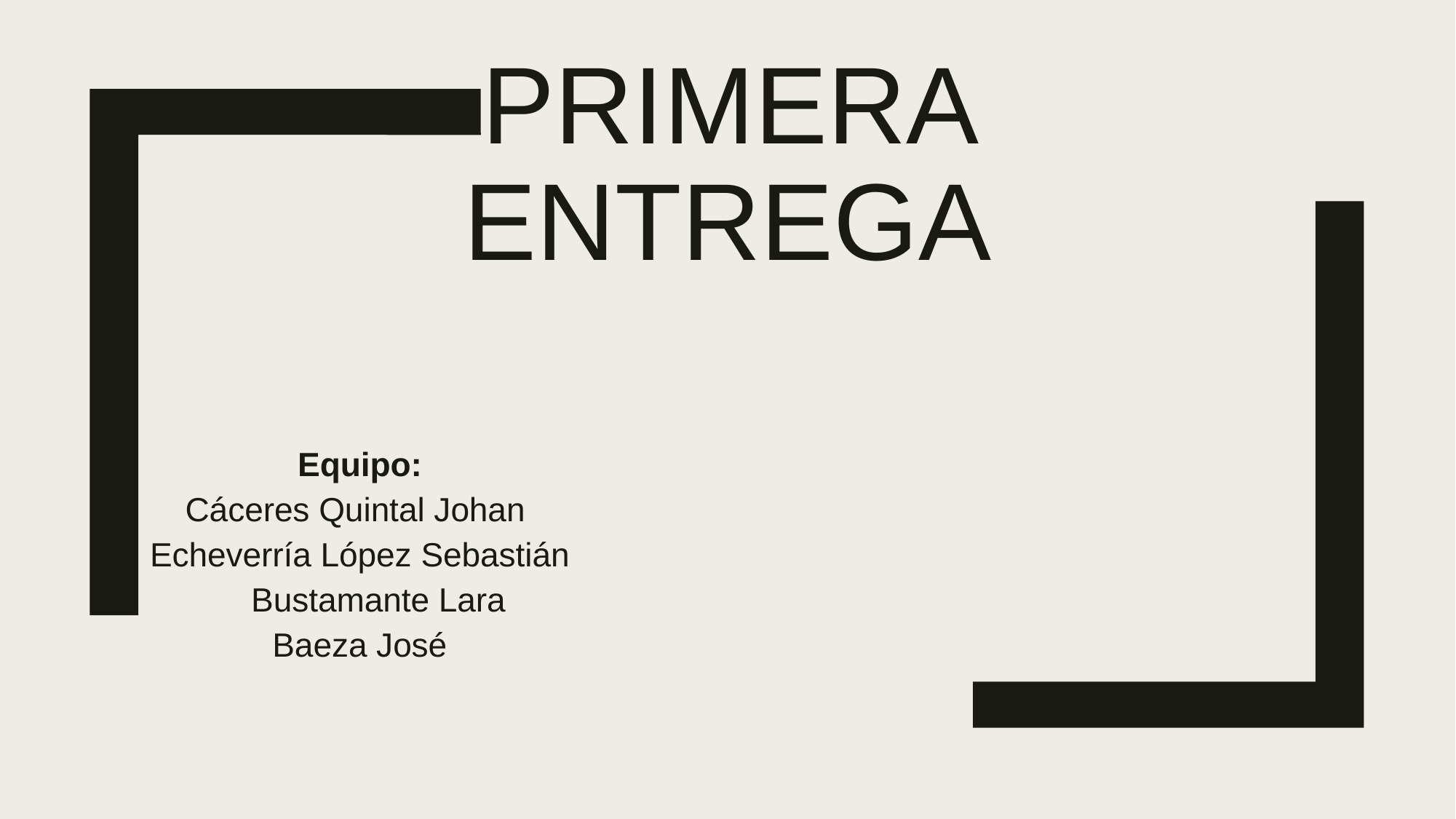

# Primera entrega
Equipo:
Cáceres Quintal Johan
Echeverría López Sebastián
    Bustamante Lara
Baeza José